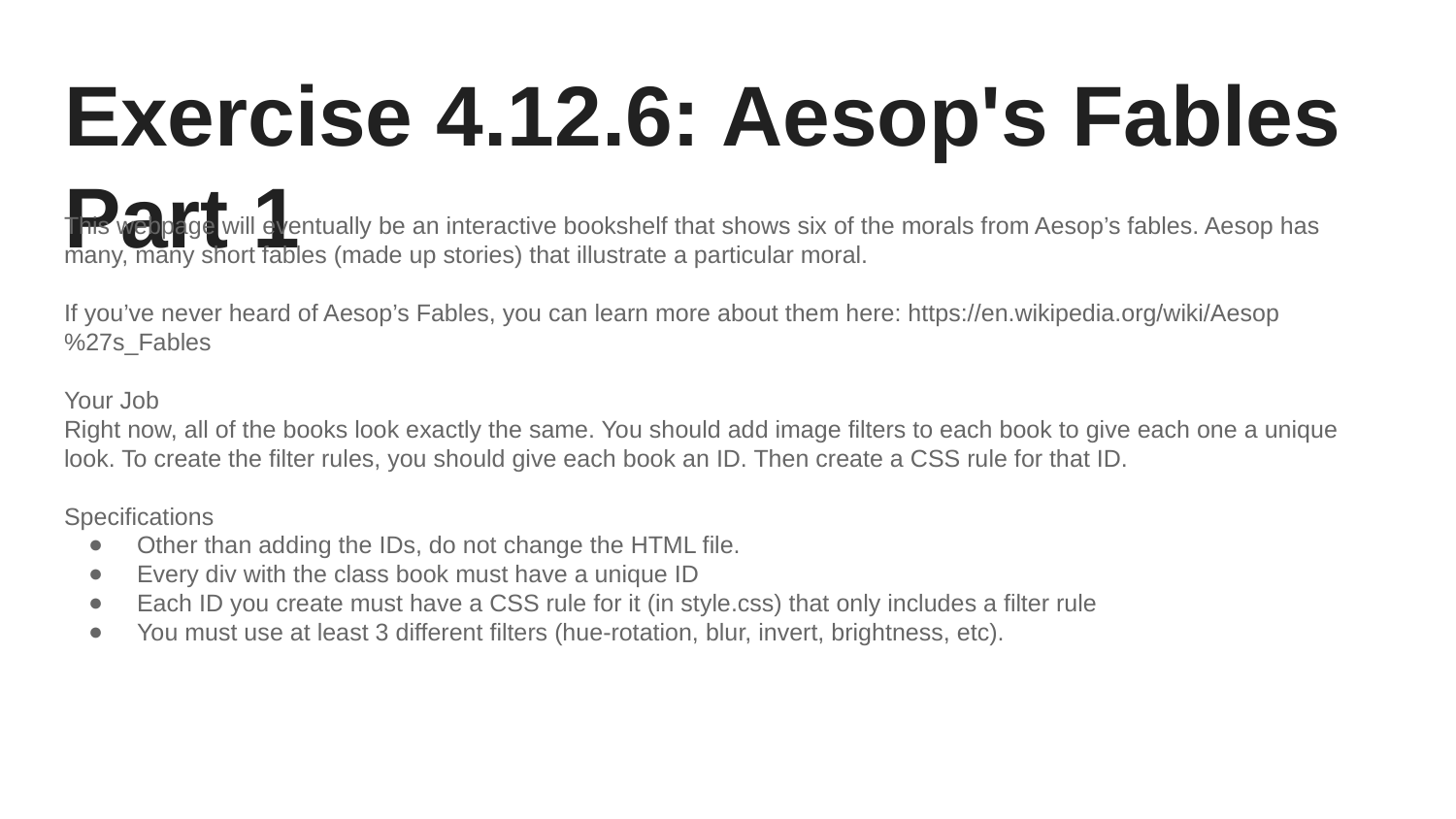

# Exercise 4.12.6: Aesop's Fables Part 1
This webpage will eventually be an interactive bookshelf that shows six of the morals from Aesop’s fables. Aesop has many, many short fables (made up stories) that illustrate a particular moral.

If you’ve never heard of Aesop’s Fables, you can learn more about them here: https://en.wikipedia.org/wiki/Aesop%27s_Fables

Your Job
Right now, all of the books look exactly the same. You should add image filters to each book to give each one a unique look. To create the filter rules, you should give each book an ID. Then create a CSS rule for that ID.

Specifications
Other than adding the IDs, do not change the HTML file.
Every div with the class book must have a unique ID
Each ID you create must have a CSS rule for it (in style.css) that only includes a filter rule
You must use at least 3 different filters (hue-rotation, blur, invert, brightness, etc).